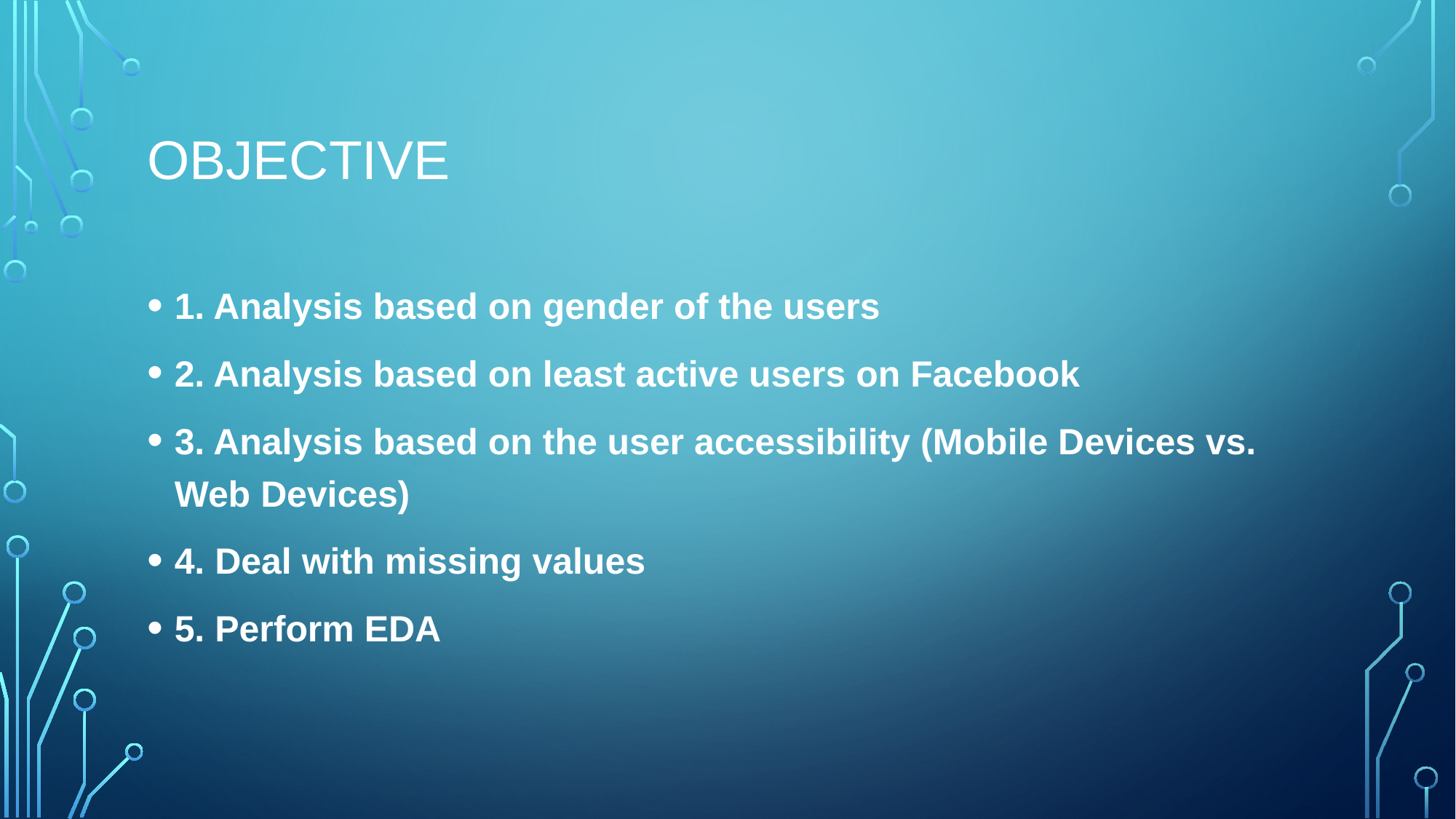

# objective
1. Analysis based on gender of the users
2. Analysis based on least active users on Facebook
3. Analysis based on the user accessibility (Mobile Devices vs. Web Devices)
4. Deal with missing values
5. Perform EDA